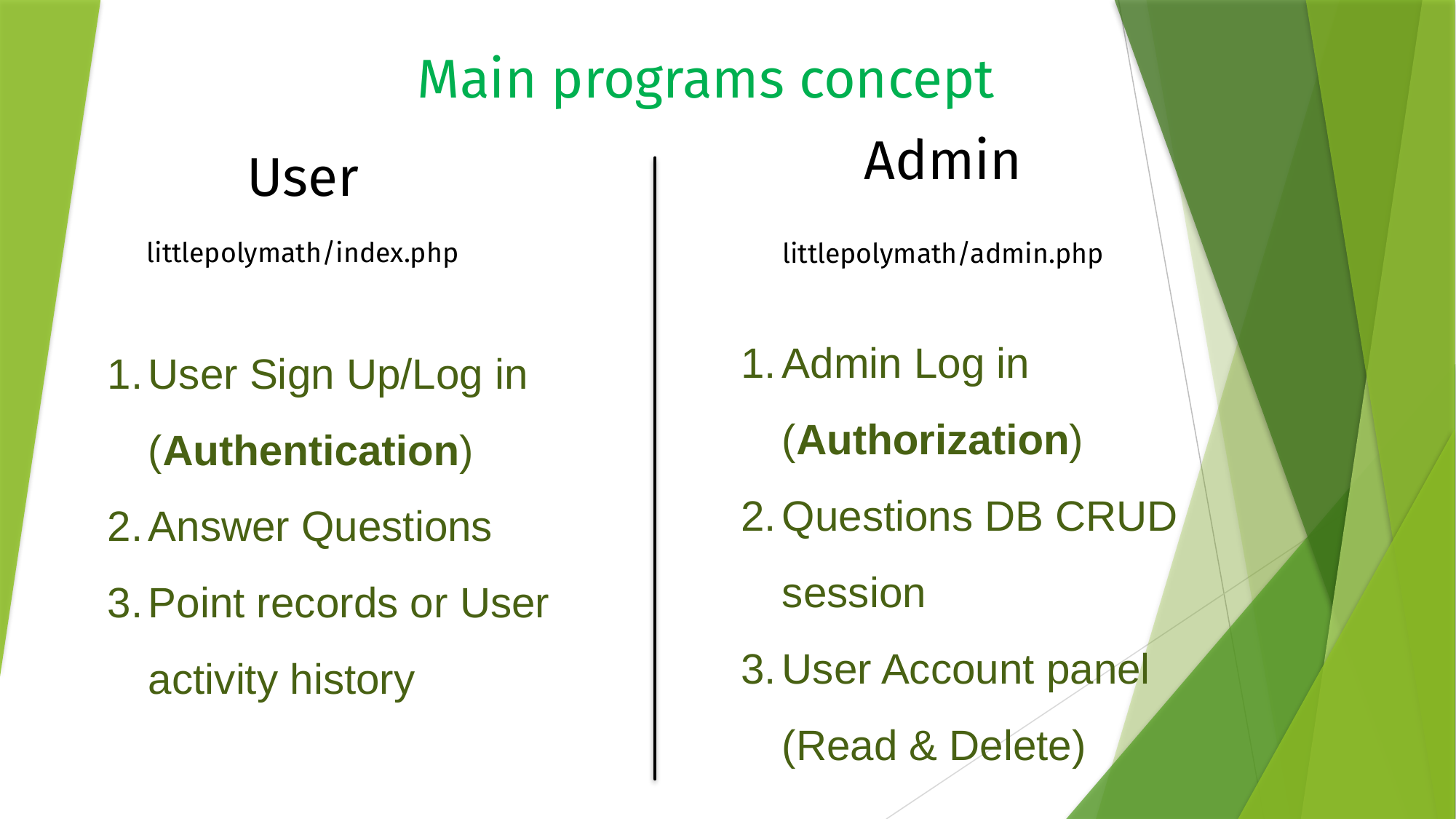

Main programs concept
Admin
User
littlepolymath/index.php
littlepolymath/admin.php
Admin Log in (Authorization)
Questions DB CRUD session
User Account panel (Read & Delete)
User Sign Up/Log in (Authentication)
Answer Questions
Point records or User activity history